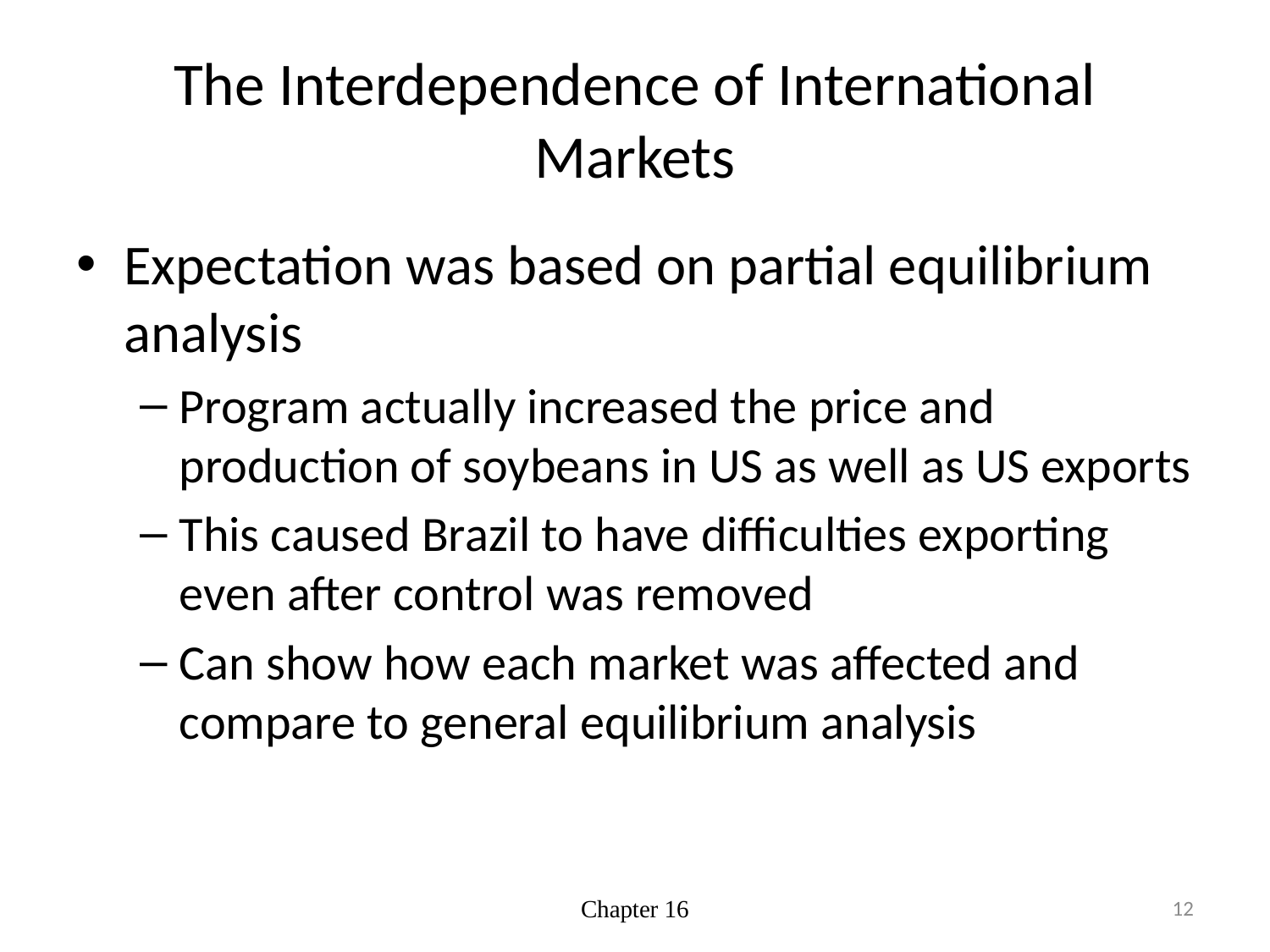

# The Interdependence of International Markets
Expectation was based on partial equilibrium analysis
Program actually increased the price and production of soybeans in US as well as US exports
This caused Brazil to have difficulties exporting even after control was removed
Can show how each market was affected and compare to general equilibrium analysis
Chapter 16
12